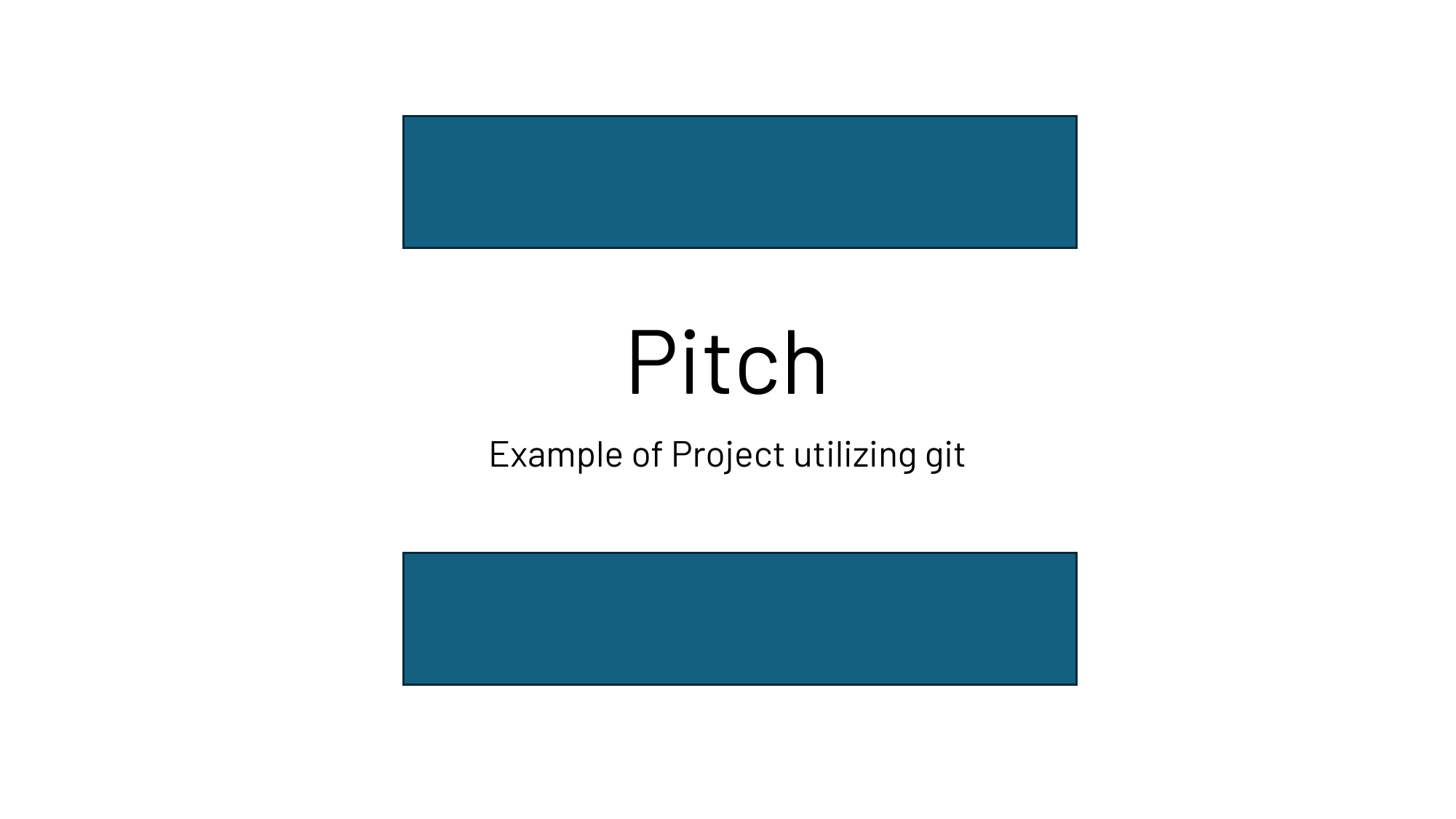

# Pitch
Example of Project utilizing git